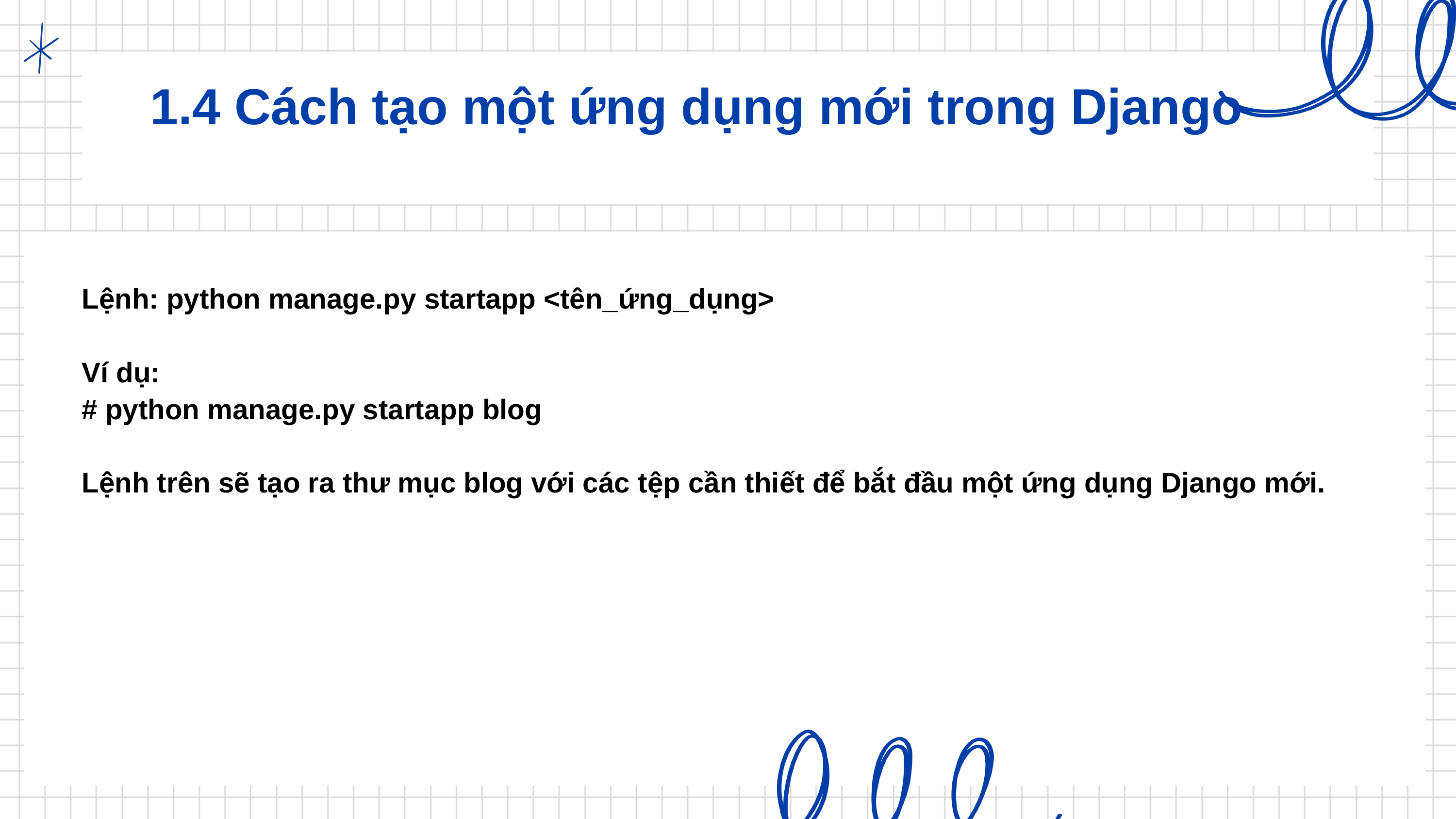

1.4 Cách tạo một ứng dụng mới trong Django

Lệnh: python manage.py startapp <tên_ứng_dụng>

Ví dụ:
# python manage.py startapp blog

Lệnh trên sẽ tạo ra thư mục blog với các tệp cần thiết để bắt đầu một ứng dụng Django mới.